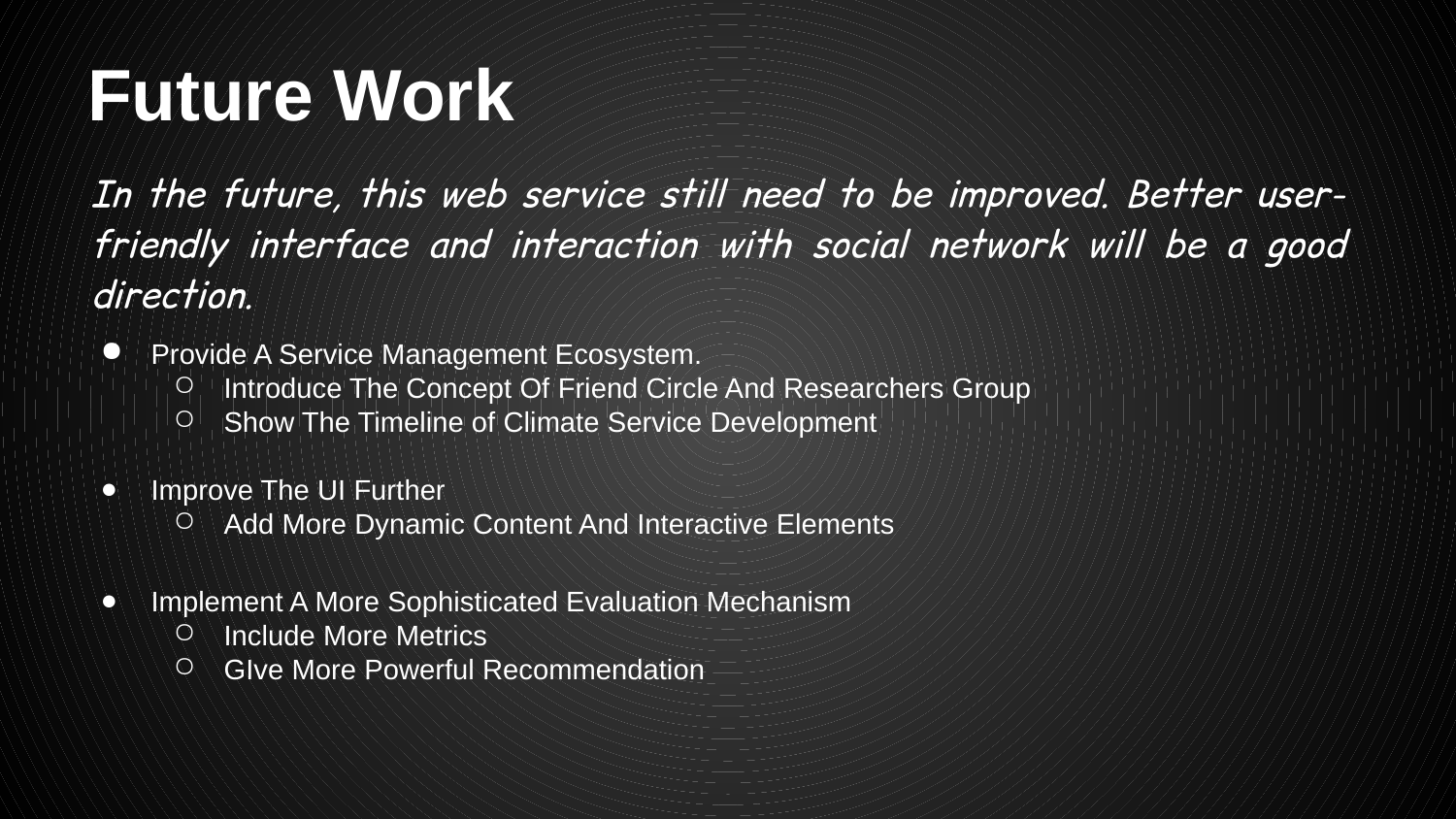

# Future Work
In the future, this web service still need to be improved. Better user-friendly interface and interaction with social network will be a good direction.

Provide A Service Management Ecosystem.
Introduce The Concept Of Friend Circle And Researchers Group
Show The Timeline of Climate Service Development

Improve The UI Further
Add More Dynamic Content And Interactive Elements

Implement A More Sophisticated Evaluation Mechanism
Include More Metrics
GIve More Powerful Recommendation